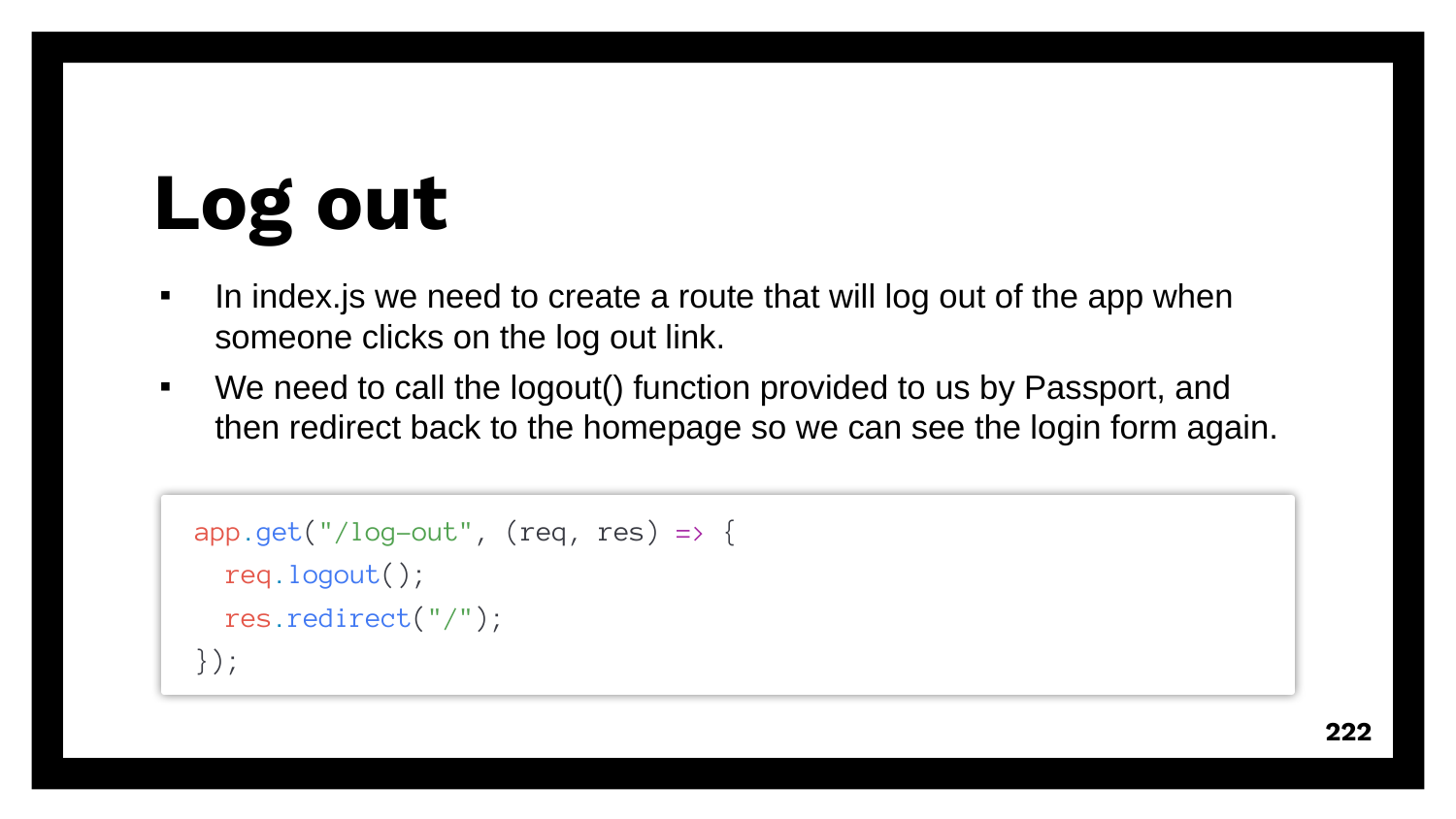

# Log out
In index.js we need to create a route that will log out of the app when someone clicks on the log out link.
We need to call the logout() function provided to us by Passport, and then redirect back to the homepage so we can see the login form again.
app.get("/log-out", (req, res) => {
  req.logout();
  res.redirect("/");
});
222